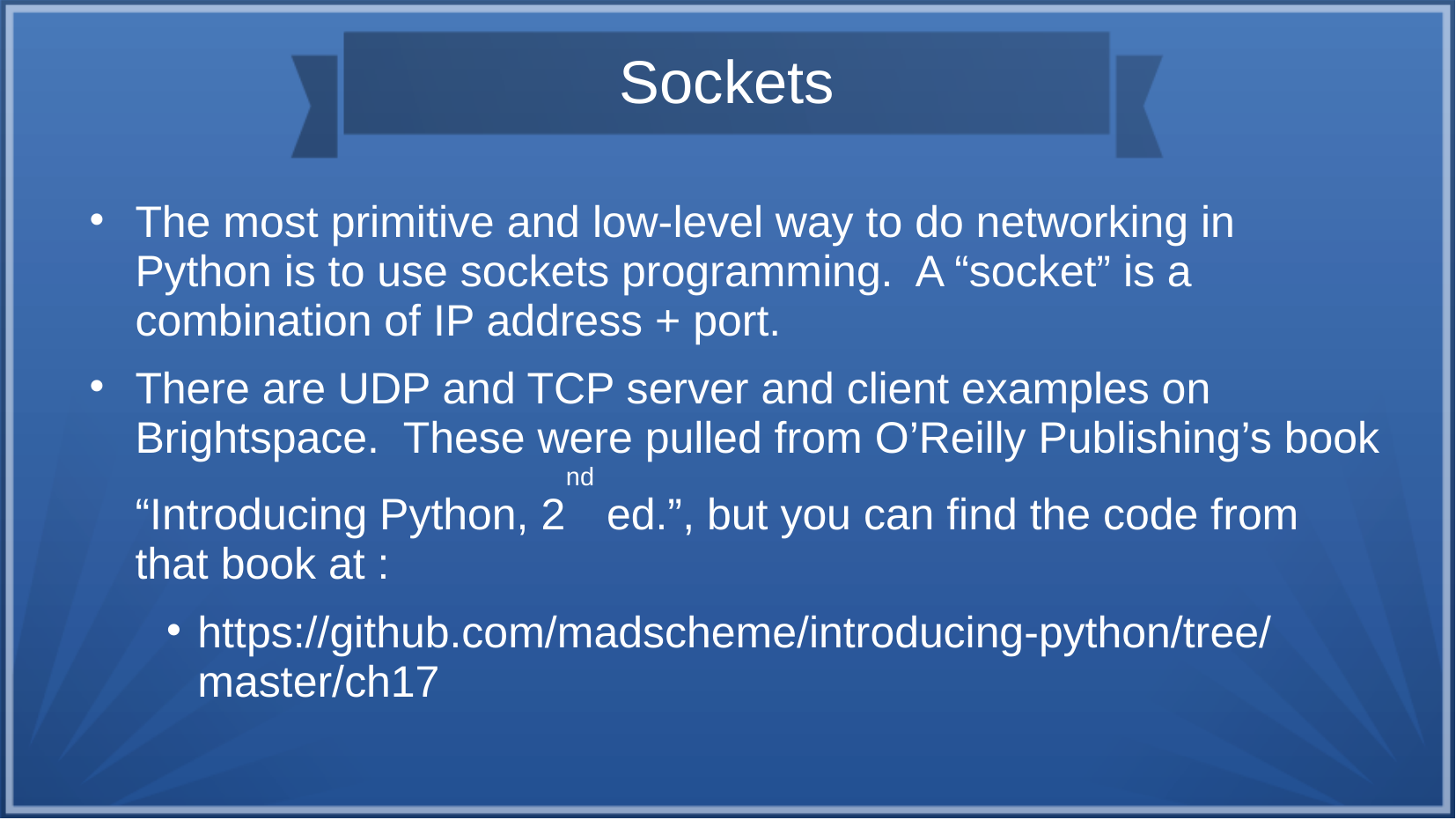

Sockets
The most primitive and low-level way to do networking in Python is to use sockets programming.  A “socket” is a combination of IP address + port.
There are UDP and TCP server and client examples on Brightspace.  These were pulled from O’Reilly Publishing’s book “Introducing Python, 2nd ed.”, but you can find the code from that book at :
https://github.com/madscheme/introducing-python/tree/master/ch17